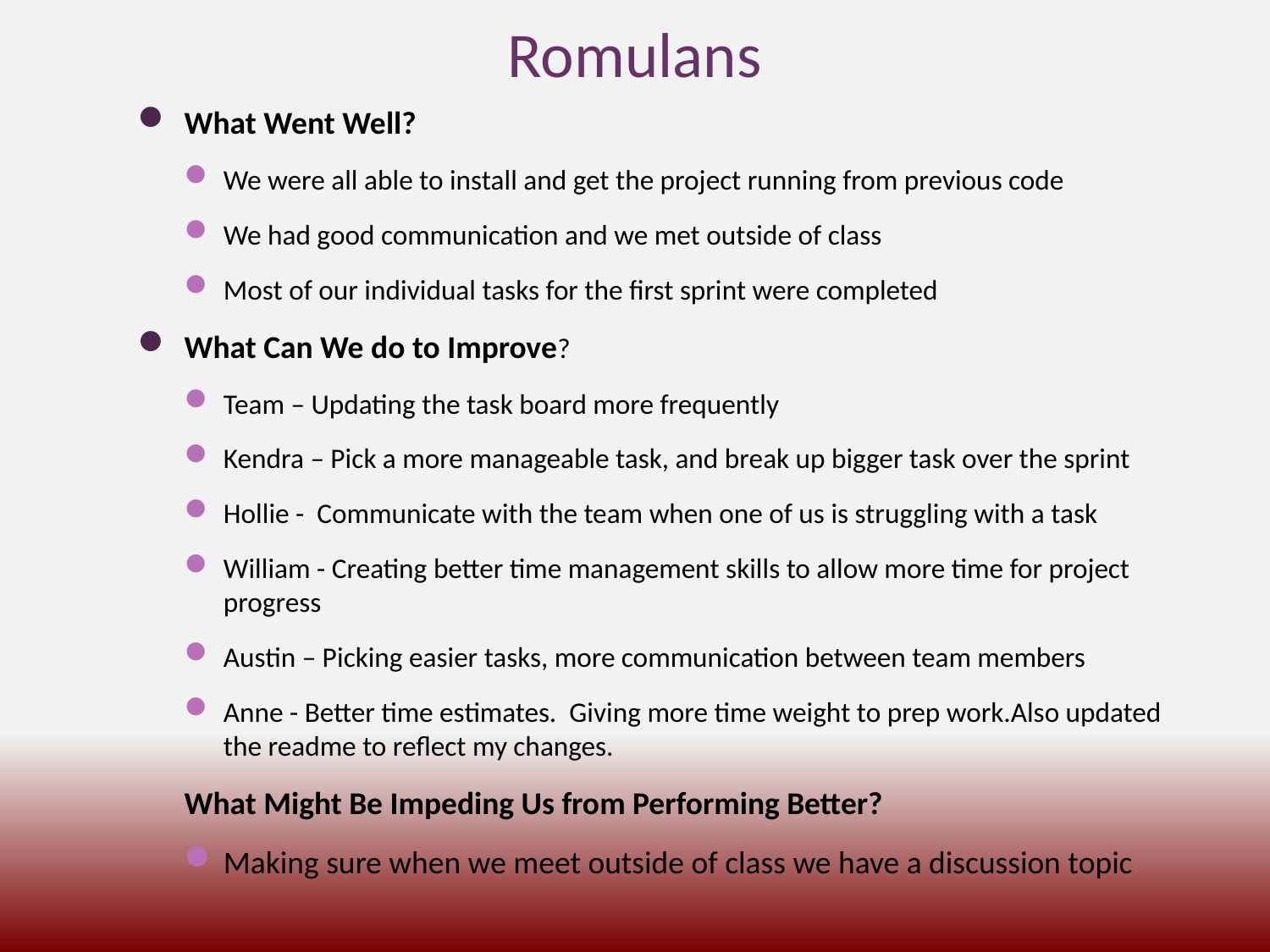

# Romulans
What Went Well?
We were all able to install and get the project running from previous code
We had good communication and we met outside of class
Most of our individual tasks for the first sprint were completed
What Can We do to Improve?
Team – Updating the task board more frequently
Kendra – Pick a more manageable task, and break up bigger task over the sprint
Hollie -  Communicate with the team when one of us is struggling with a task
William - Creating better time management skills to allow more time for project progress
Austin – Picking easier tasks, more communication between team members
Anne - Better time estimates.  Giving more time weight to prep work.Also updated the readme to reflect my changes.
What Might Be Impeding Us from Performing Better?
Making sure when we meet outside of class we have a discussion topic